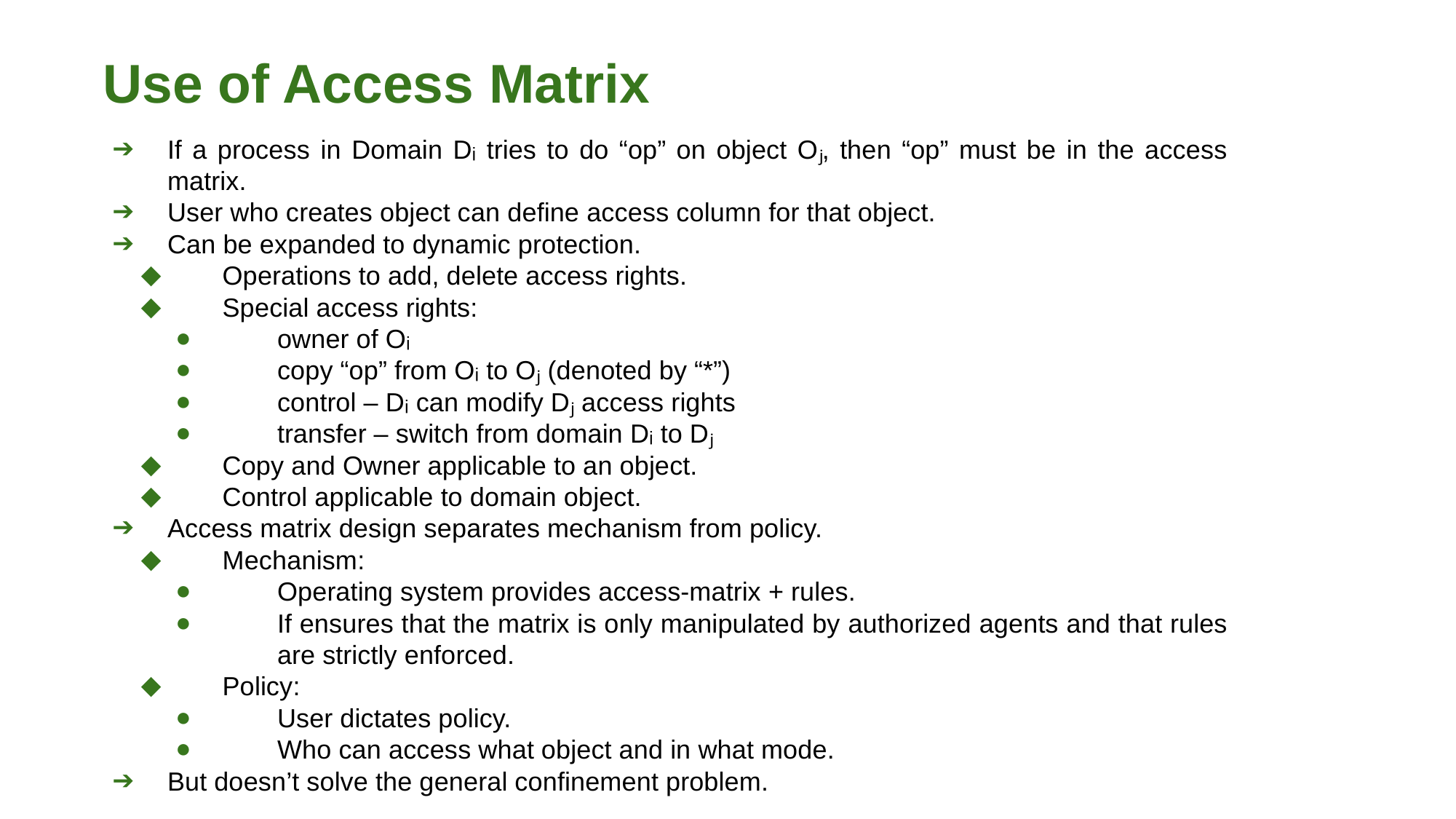

# Use of Access Matrix
If a process in Domain Dᵢ tries to do “op” on object Oⱼ, then “op” must be in the access matrix.
User who creates object can define access column for that object.
Can be expanded to dynamic protection.
Operations to add, delete access rights.
Special access rights:
owner of Oᵢ
copy “op” from Oᵢ to Oⱼ (denoted by “*”)
control – Dᵢ can modify Dⱼ access rights
transfer – switch from domain Dᵢ to Dⱼ
Copy and Owner applicable to an object.
Control applicable to domain object.
Access matrix design separates mechanism from policy.
Mechanism:
Operating system provides access-matrix + rules.
If ensures that the matrix is only manipulated by authorized agents and that rules are strictly enforced.
Policy:
User dictates policy.
Who can access what object and in what mode.
But doesn’t solve the general confinement problem.